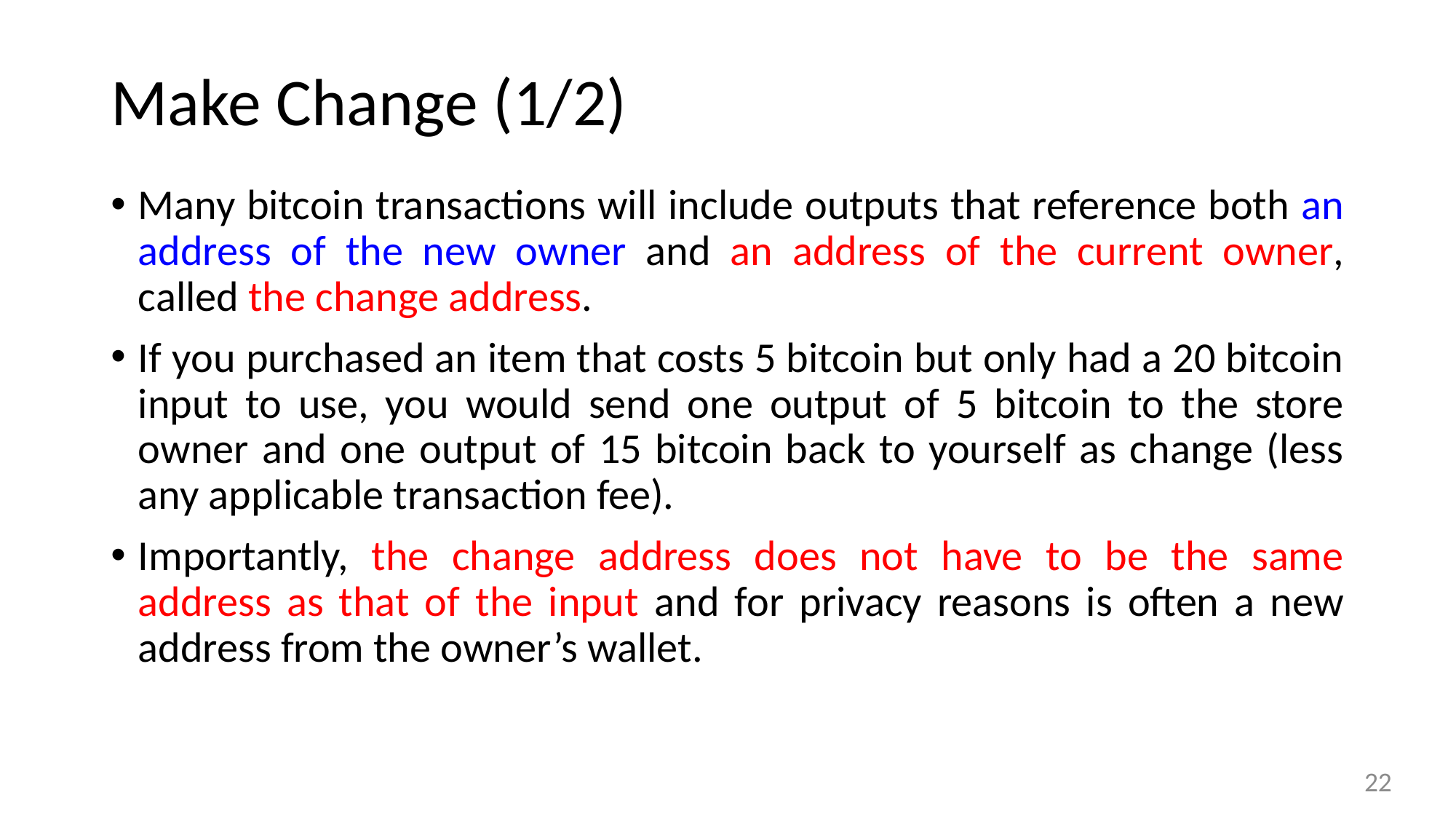

# Make Change (1/2)
Many bitcoin transactions will include outputs that reference both an address of the new owner and an address of the current owner, called the change address.
If you purchased an item that costs 5 bitcoin but only had a 20 bitcoin input to use, you would send one output of 5 bitcoin to the store owner and one output of 15 bitcoin back to yourself as change (less any applicable transaction fee).
Importantly, the change address does not have to be the same address as that of the input and for privacy reasons is often a new address from the owner’s wallet.
22